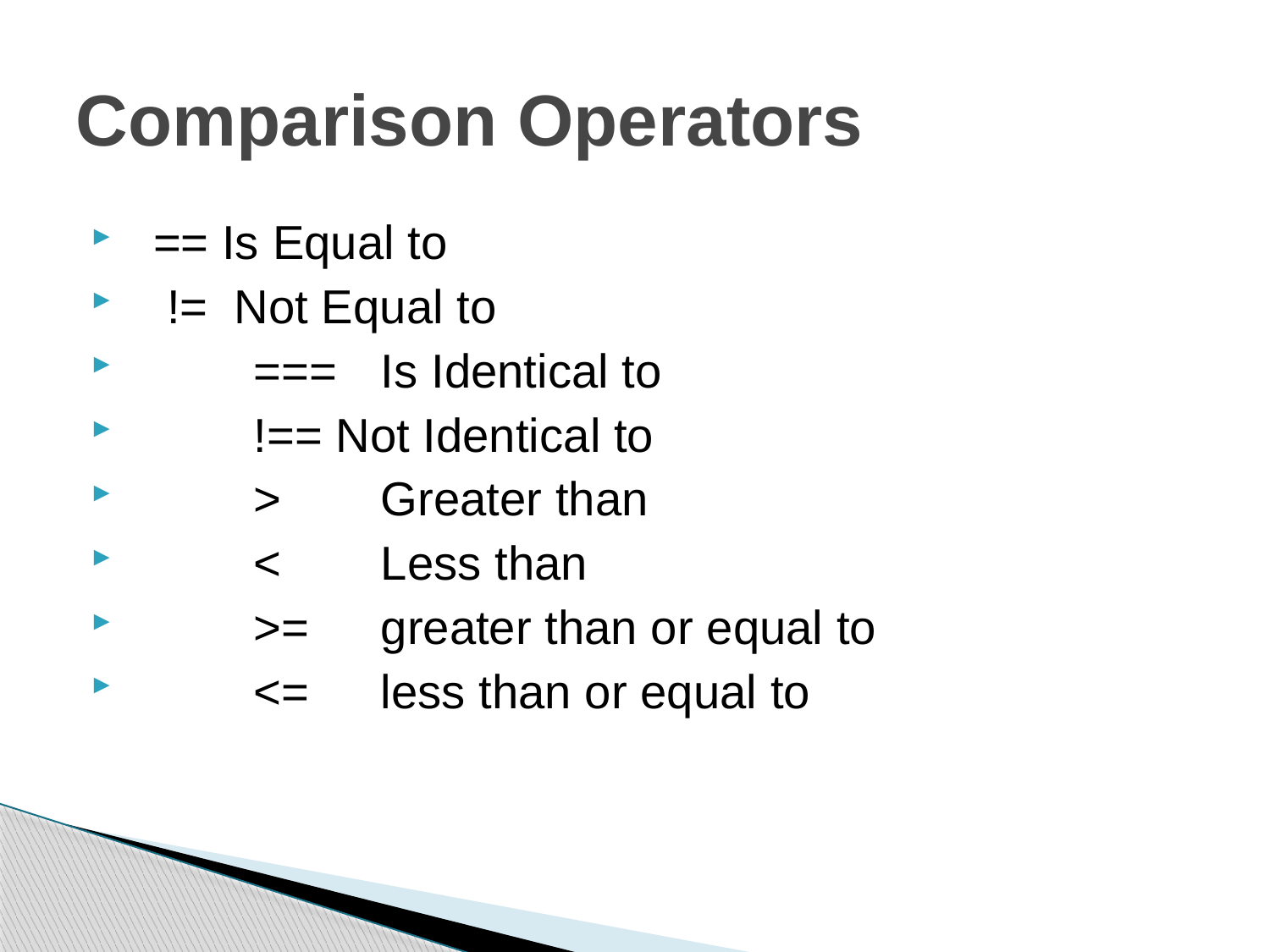

# Comparison Operators
  == Is Equal to
   !=  Not Equal to
	===	Is Identical to
	!== Not Identical to
	>	Greater than
	<	Less than
	>=	greater than or equal to
	<=	less than or equal to